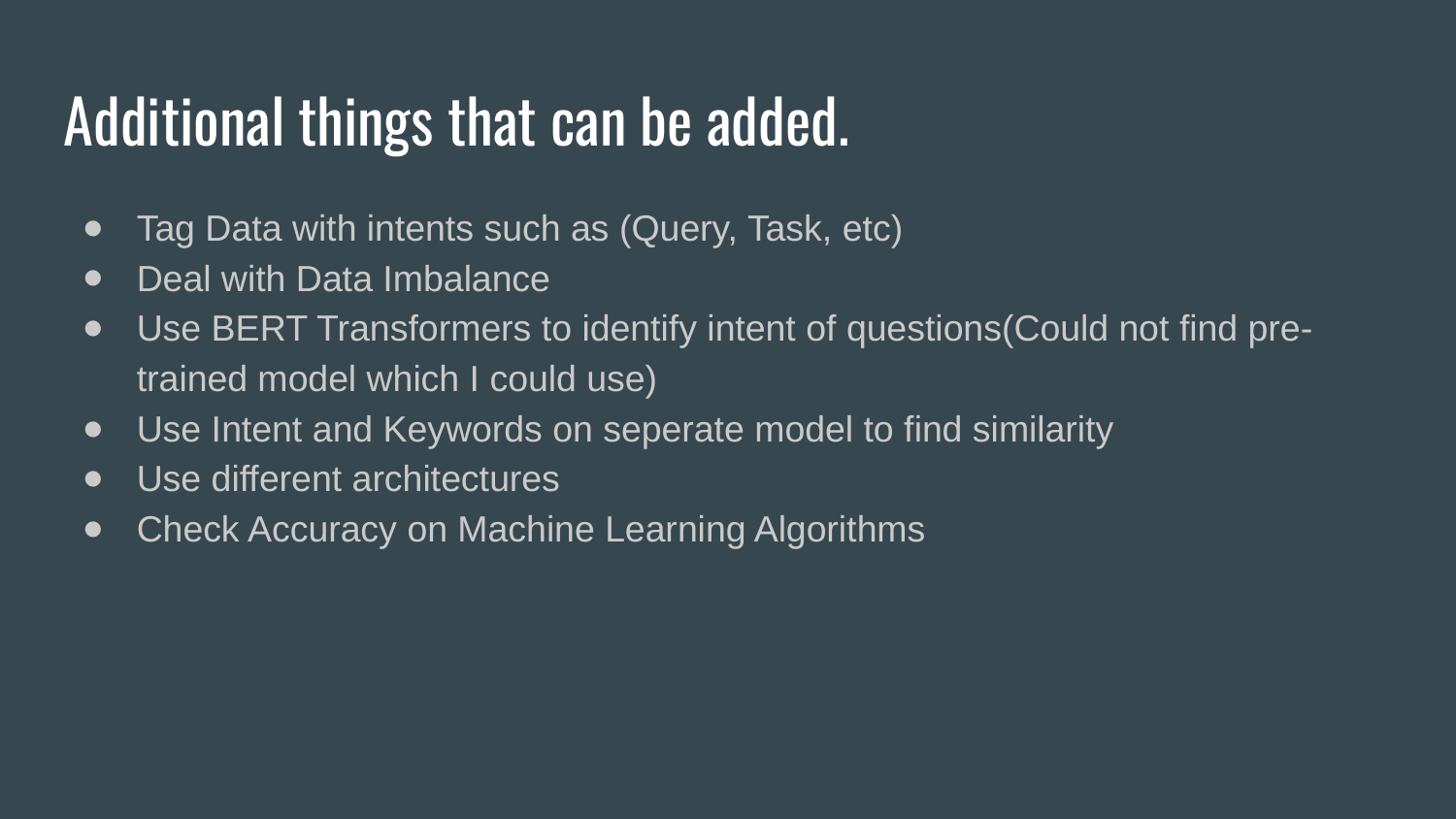

Additional things that can be added.
Tag Data with intents such as (Query, Task, etc)
Deal with Data Imbalance
Use BERT Transformers to identify intent of questions(Could not find pre-trained model which I could use)
Use Intent and Keywords on seperate model to find similarity
Use different architectures
Check Accuracy on Machine Learning Algorithms